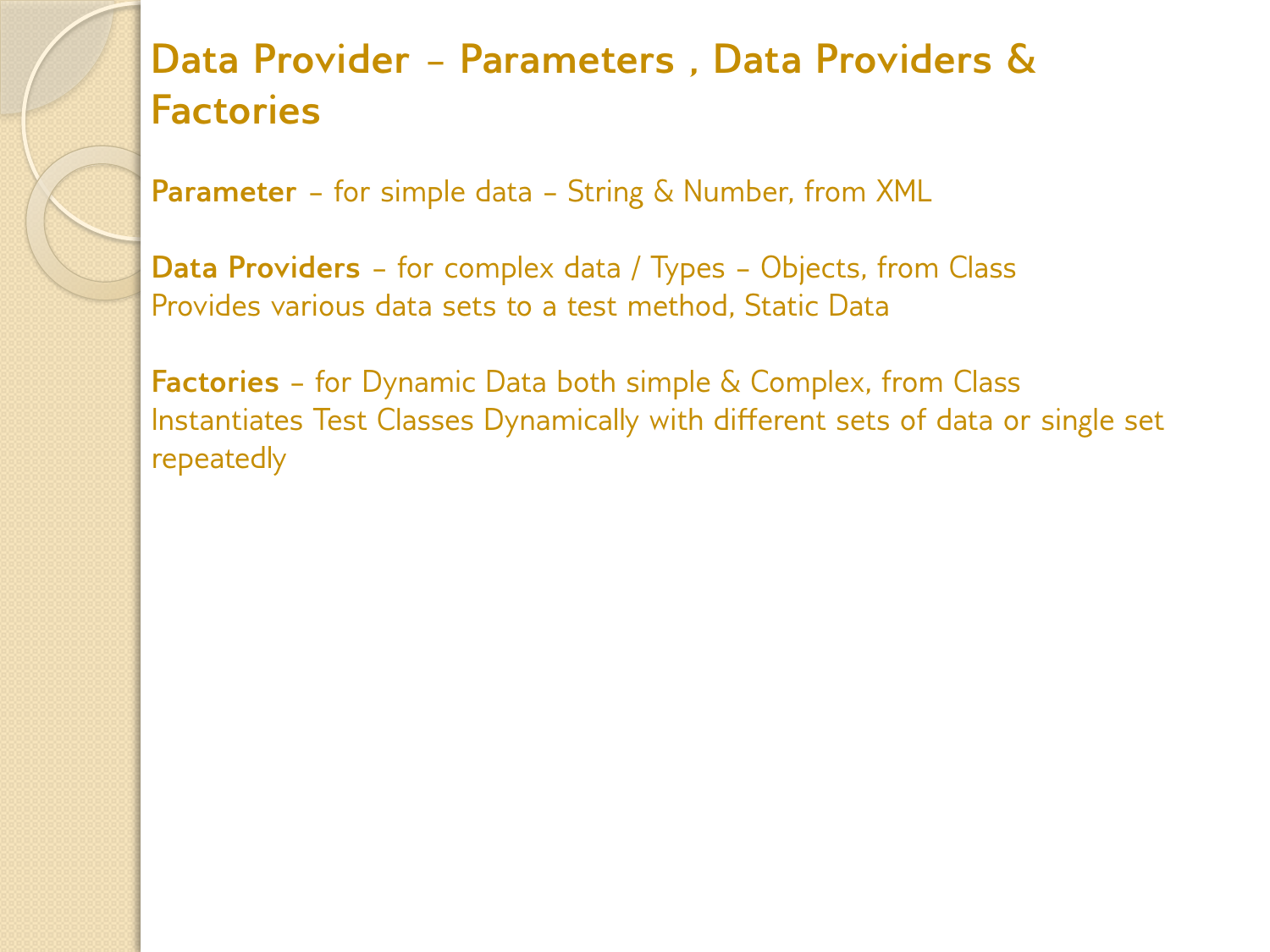

Data Provider – Parameters , Data Providers & Factories

Parameter – for simple data – String & Number, from XML

Data Providers – for complex data / Types – Objects, from Class
Provides various data sets to a test method, Static Data

Factories – for Dynamic Data both simple & Complex, from Class
Instantiates Test Classes Dynamically with different sets of data or single set repeatedly